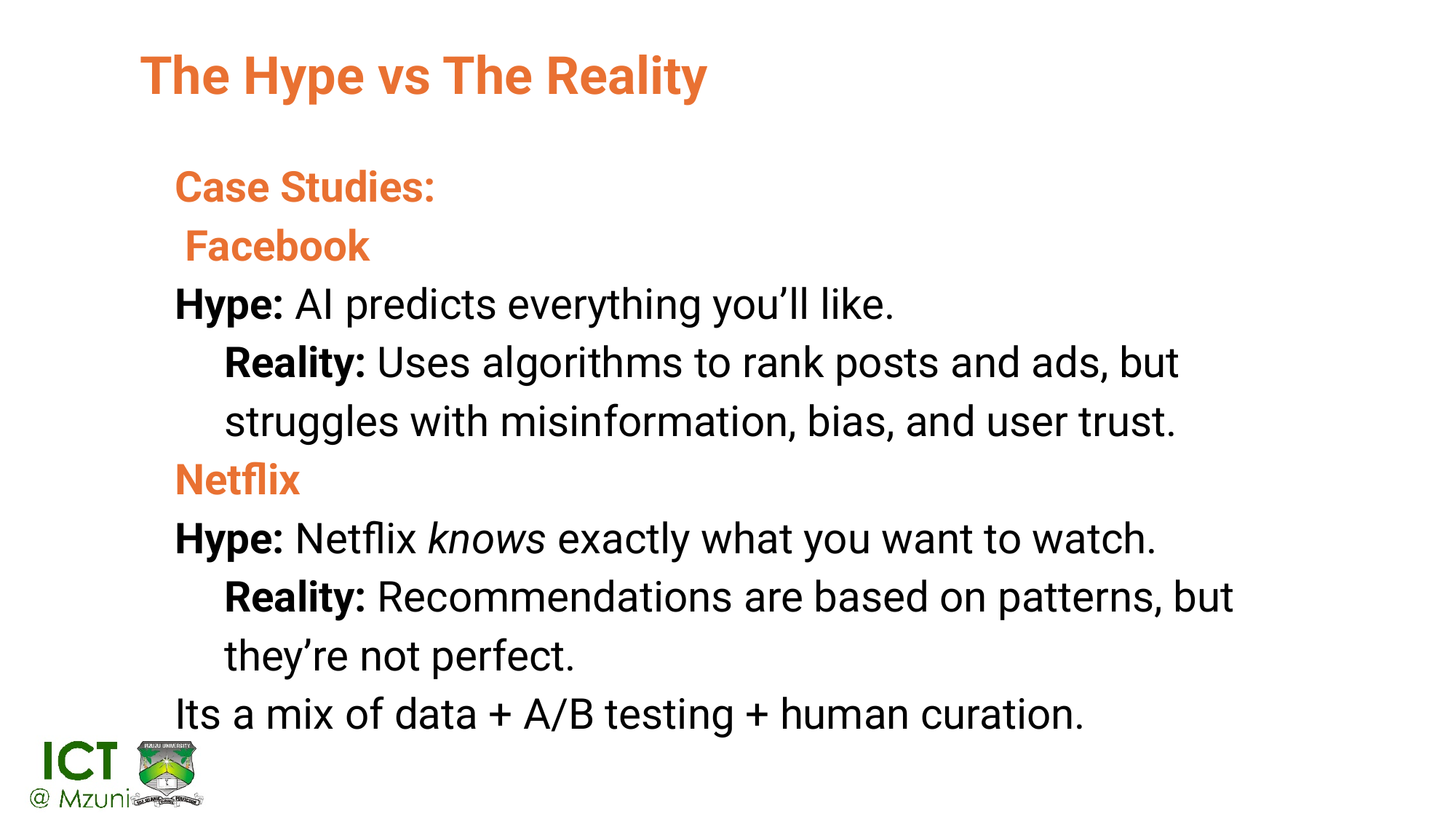

# The Hype vs The Reality
Case Studies:
 Facebook
Hype: AI predicts everything you’ll like.
Reality: Uses algorithms to rank posts and ads, but struggles with misinformation, bias, and user trust.
Netflix
Hype: Netflix knows exactly what you want to watch.
Reality: Recommendations are based on patterns, but they’re not perfect.
Its a mix of data + A/B testing + human curation.